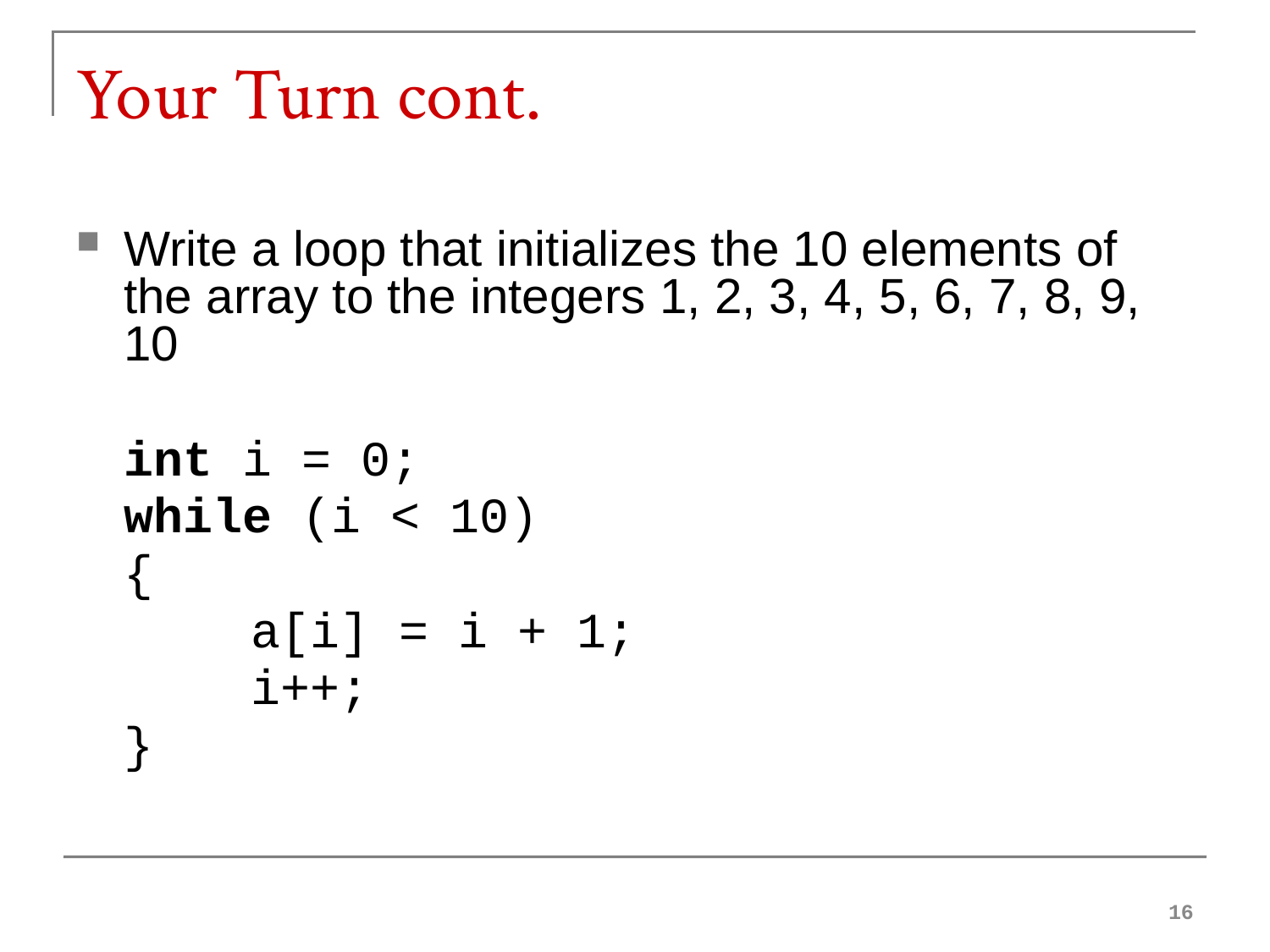

# Your Turn cont.
Write a loop that initializes the 10 elements of the array to the integers 1, 2, 3, 4, 5, 6, 7, 8, 9, 10

	int i = 0;
	while (i < 10)
	{
		a[i] = i + 1;
		i++;
	}
16